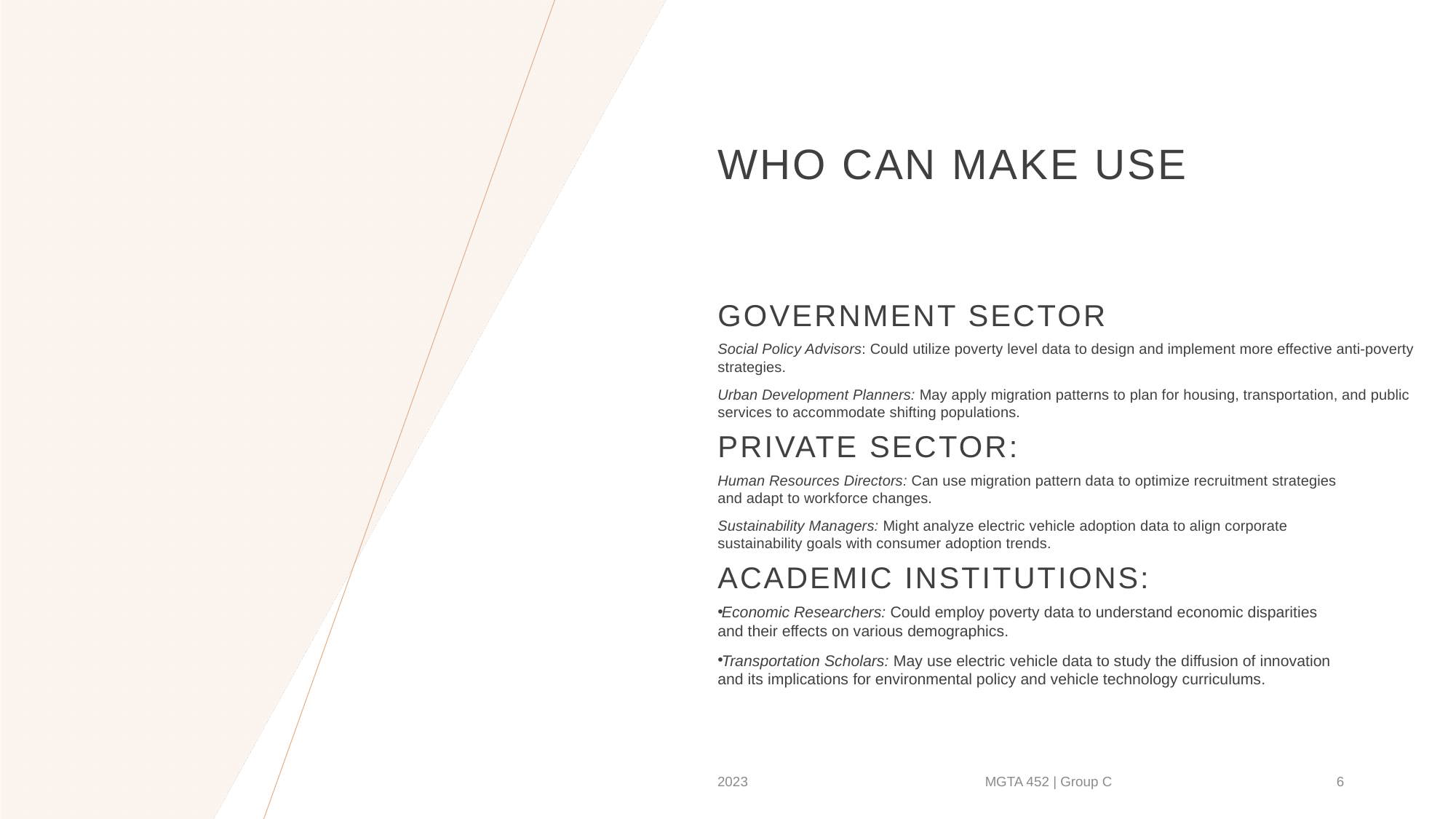

# Who can make use
Government Sector
Social Policy Advisors: Could utilize poverty level data to design and implement more effective anti-poverty strategies.
Urban Development Planners: May apply migration patterns to plan for housing, transportation, and public services to accommodate shifting populations.
Private Sector:
Human Resources Directors: Can use migration pattern data to optimize recruitment strategies and adapt to workforce changes.
Sustainability Managers: Might analyze electric vehicle adoption data to align corporate sustainability goals with consumer adoption trends.
Academic Institutions:
Economic Researchers: Could employ poverty data to understand economic disparities and their effects on various demographics.
Transportation Scholars: May use electric vehicle data to study the diffusion of innovation and its implications for environmental policy and vehicle technology curriculums.
2023
MGTA 452 | Group C
6